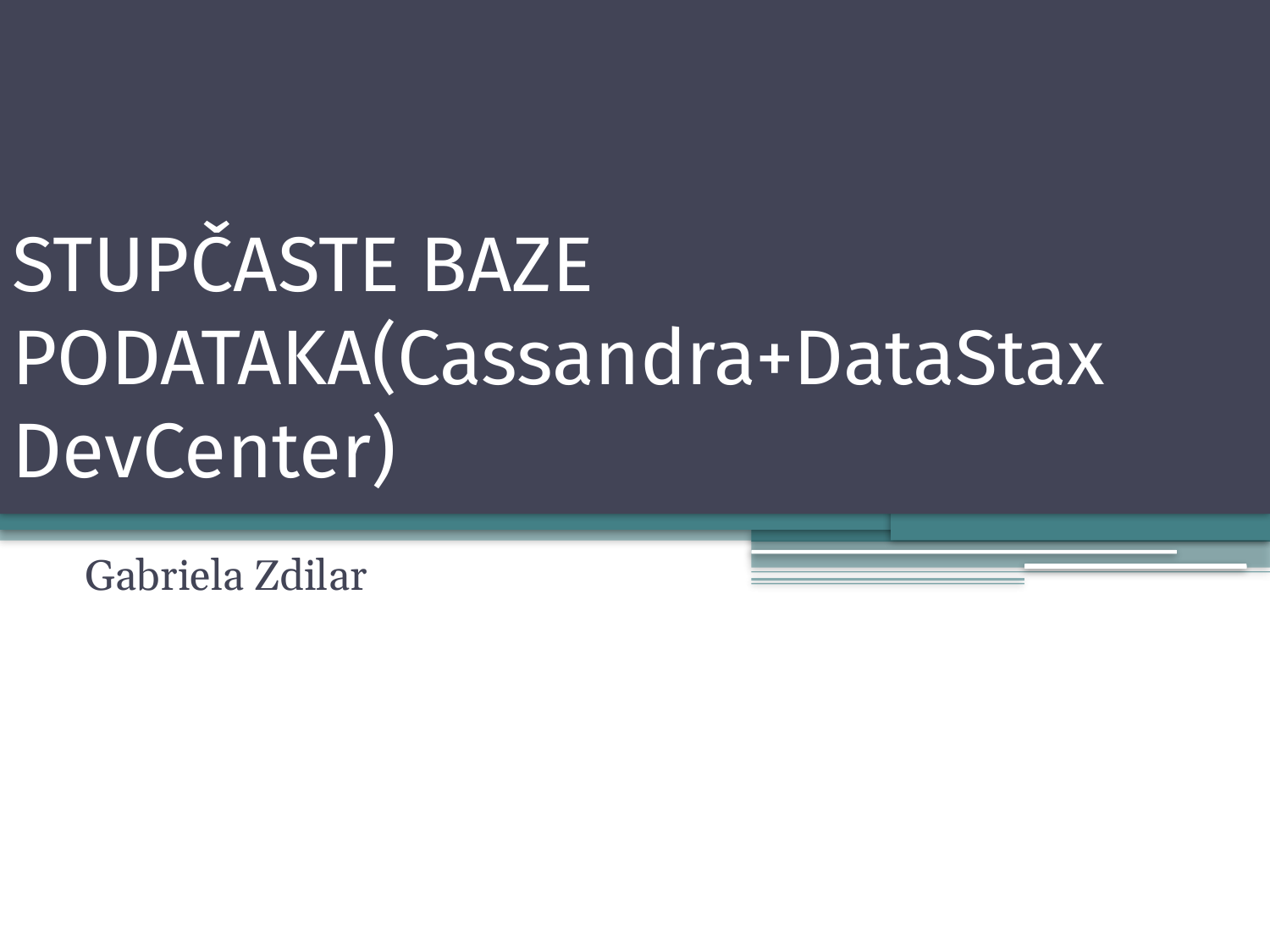

# STUPČASTE BAZE PODATAKA(Cassandra+DataStax DevCenter)
Gabriela Zdilar